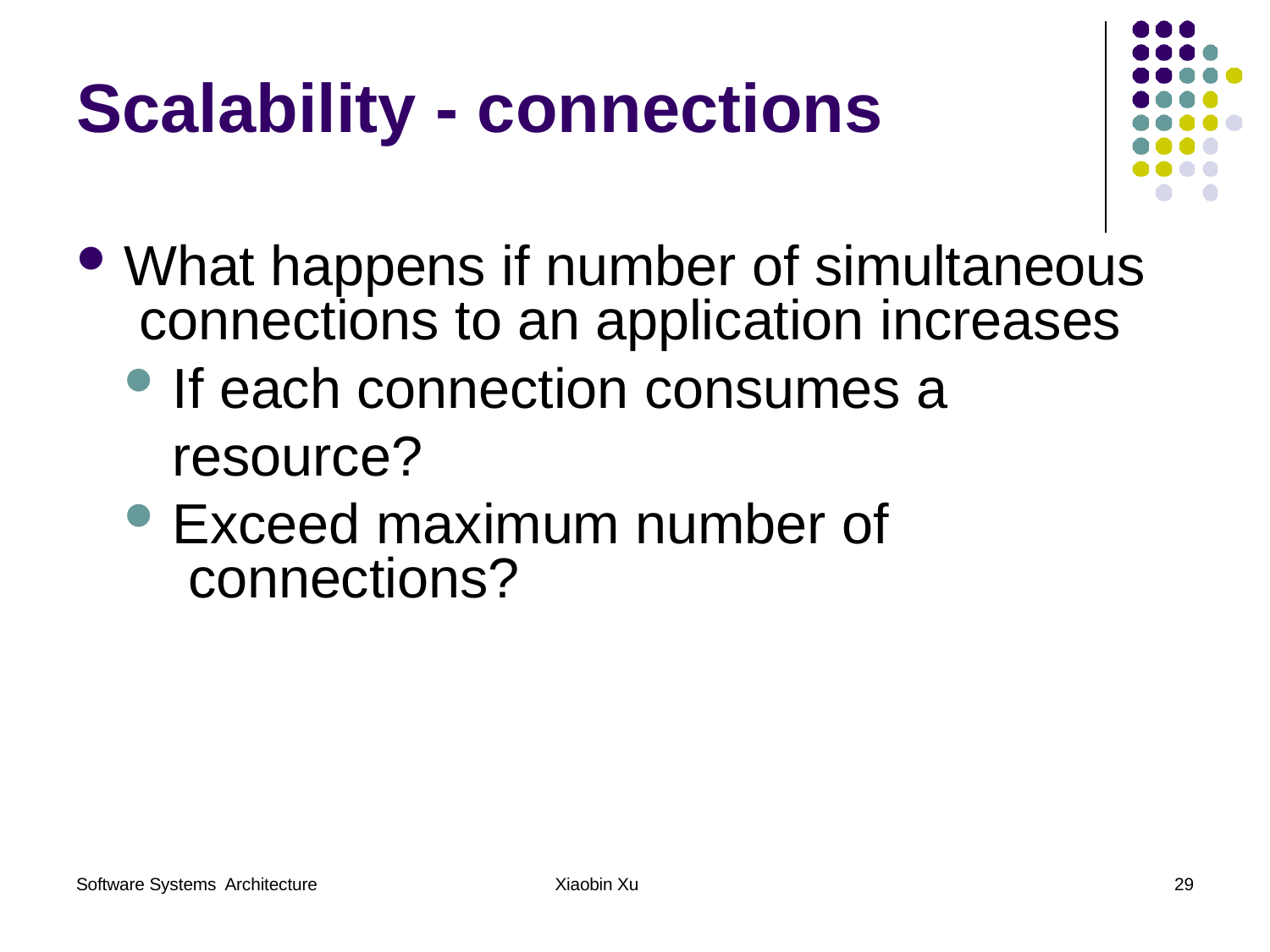

# Scalability - connections
What happens if number of simultaneous  connections to an application increases
If each connection consumes a resource?
Exceed maximum number of  connections?
Software Systems  Architecture
Xiaobin Xu
29